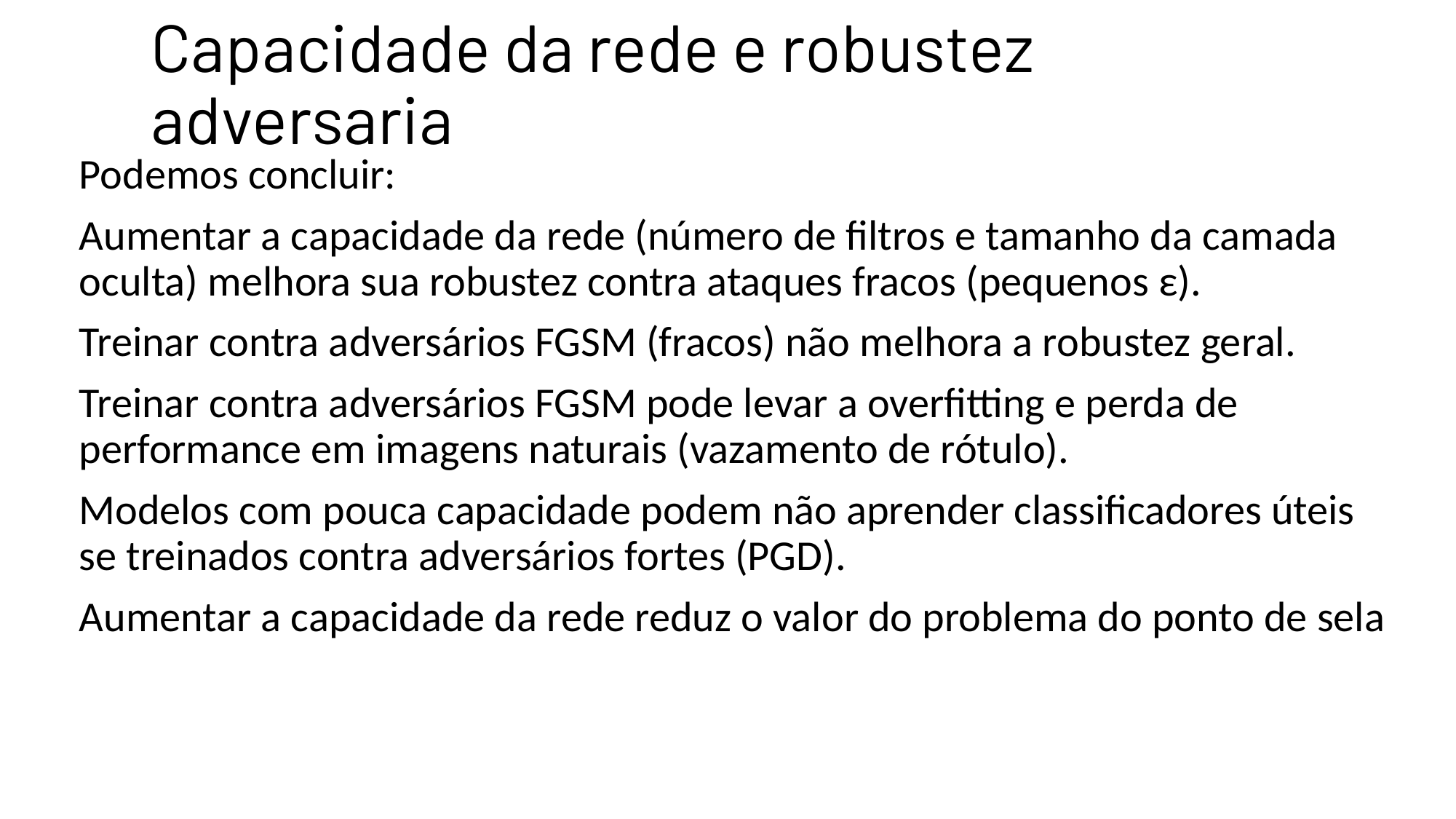

# Capacidade da rede e robustez adversaria

Podemos concluir:
Aumentar a capacidade da rede (número de filtros e tamanho da camada oculta) melhora sua robustez contra ataques fracos (pequenos ε).
Treinar contra adversários FGSM (fracos) não melhora a robustez geral.
Treinar contra adversários FGSM pode levar a overfitting e perda de performance em imagens naturais (vazamento de rótulo).
Modelos com pouca capacidade podem não aprender classificadores úteis se treinados contra adversários fortes (PGD).
Aumentar a capacidade da rede reduz o valor do problema do ponto de sela